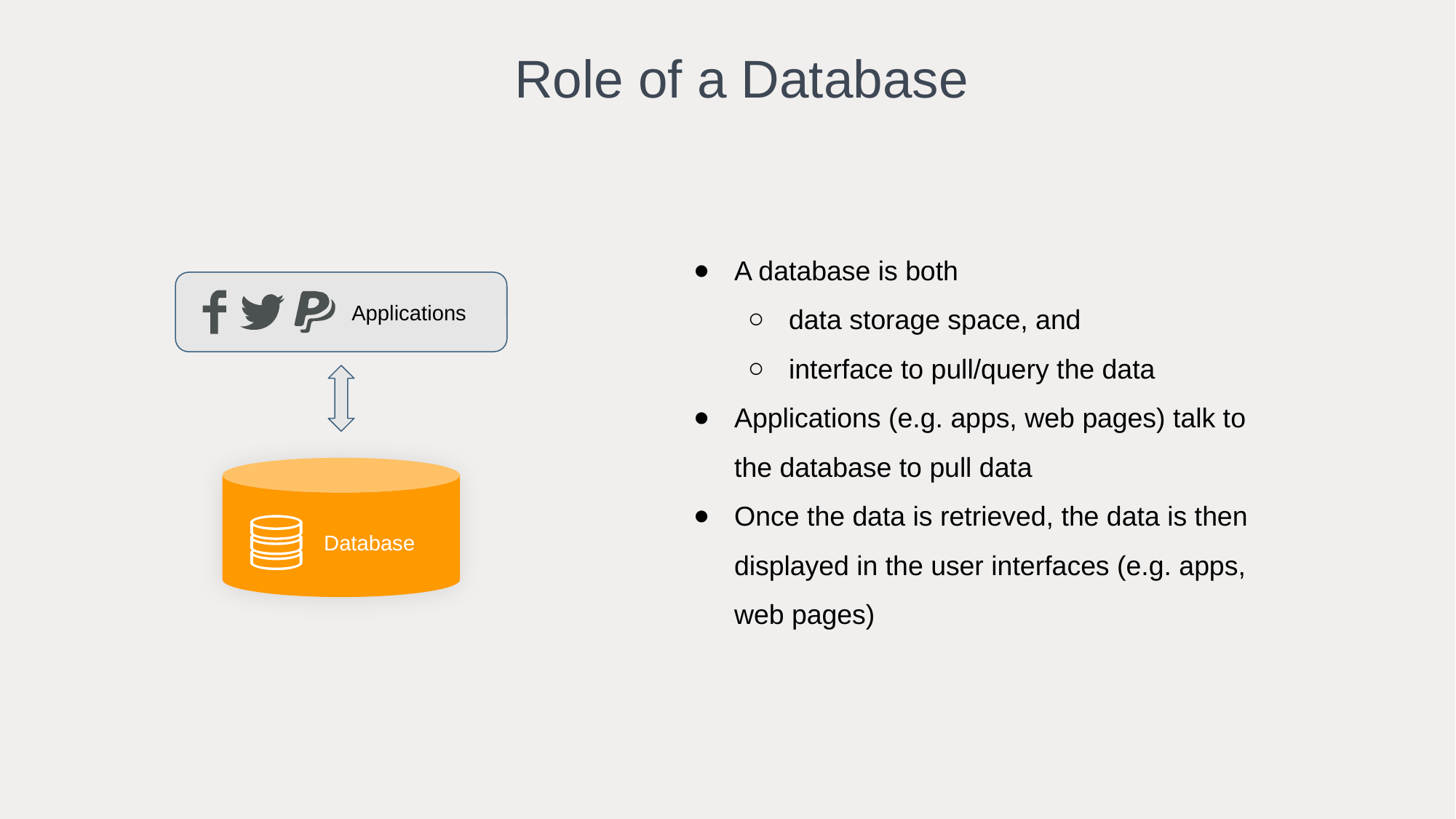

Role of a Database
A database is both
data storage space, and
interface to pull/query the data
Applications (e.g. apps, web pages) talk to the database to pull data
Once the data is retrieved, the data is then displayed in the user interfaces (e.g. apps, web pages)

Applications

Database